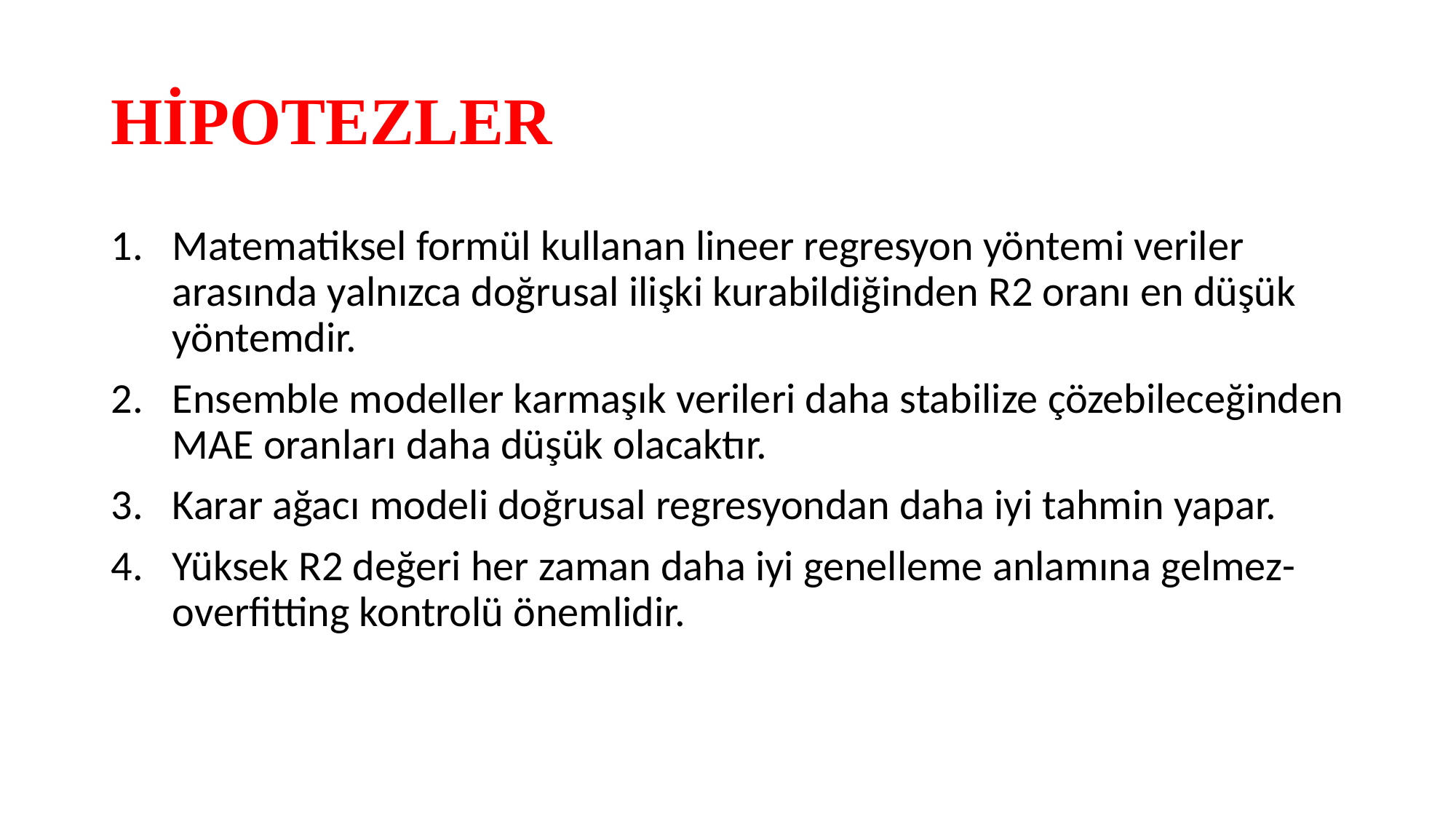

# HİPOTEZLER
Matematiksel formül kullanan lineer regresyon yöntemi veriler arasında yalnızca doğrusal ilişki kurabildiğinden R2 oranı en düşük yöntemdir.
Ensemble modeller karmaşık verileri daha stabilize çözebileceğinden MAE oranları daha düşük olacaktır.
Karar ağacı modeli doğrusal regresyondan daha iyi tahmin yapar.
Yüksek R2 değeri her zaman daha iyi genelleme anlamına gelmez- overfitting kontrolü önemlidir.